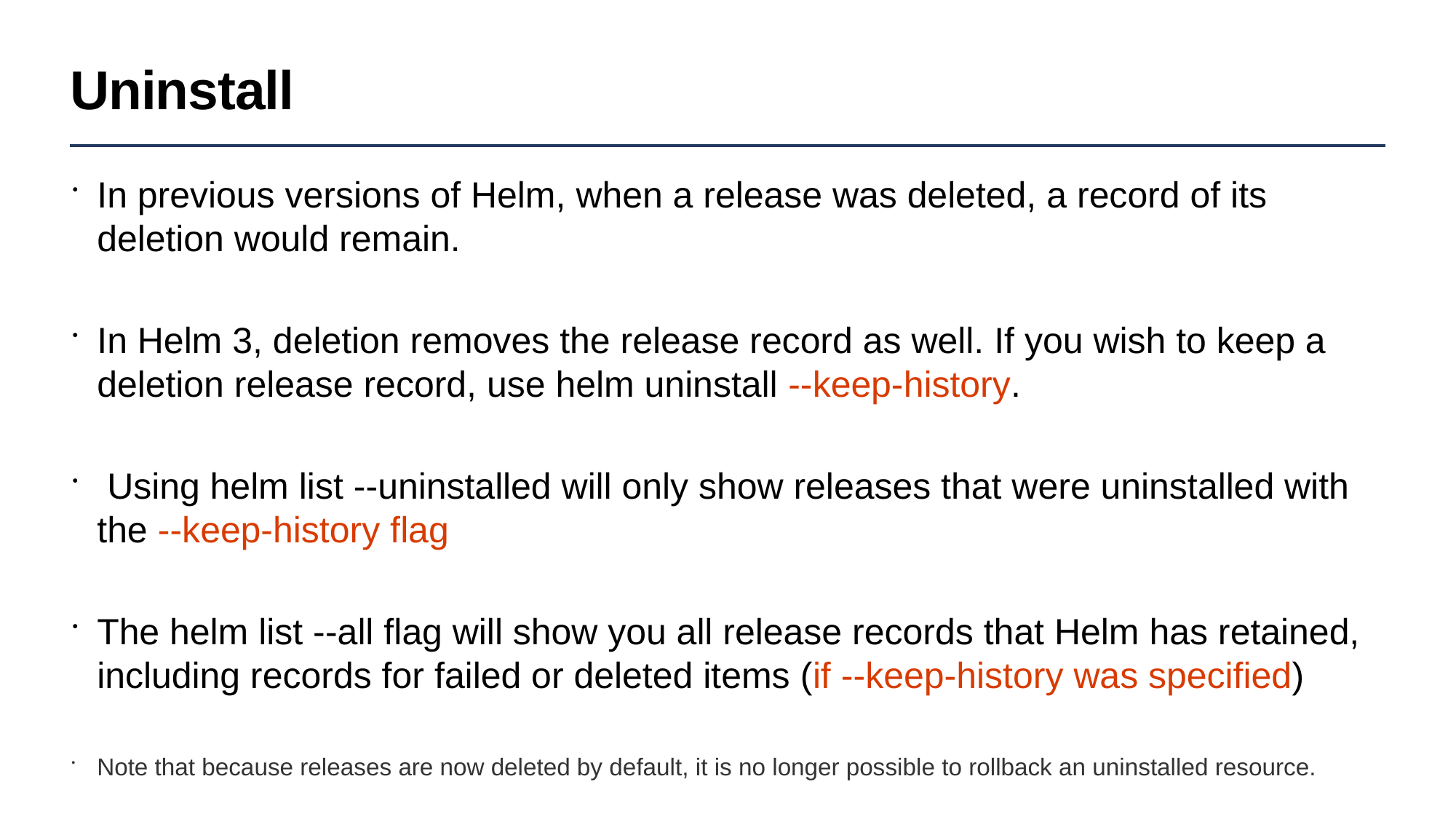

# Uninstall
In previous versions of Helm, when a release was deleted, a record of its deletion would remain.

In Helm 3, deletion removes the release record as well. If you wish to keep a deletion release record, use helm uninstall --keep-history.

 Using helm list --uninstalled will only show releases that were uninstalled with the --keep-history flag

The helm list --all flag will show you all release records that Helm has retained, including records for failed or deleted items (if --keep-history was specified)

Note that because releases are now deleted by default, it is no longer possible to rollback an uninstalled resource.